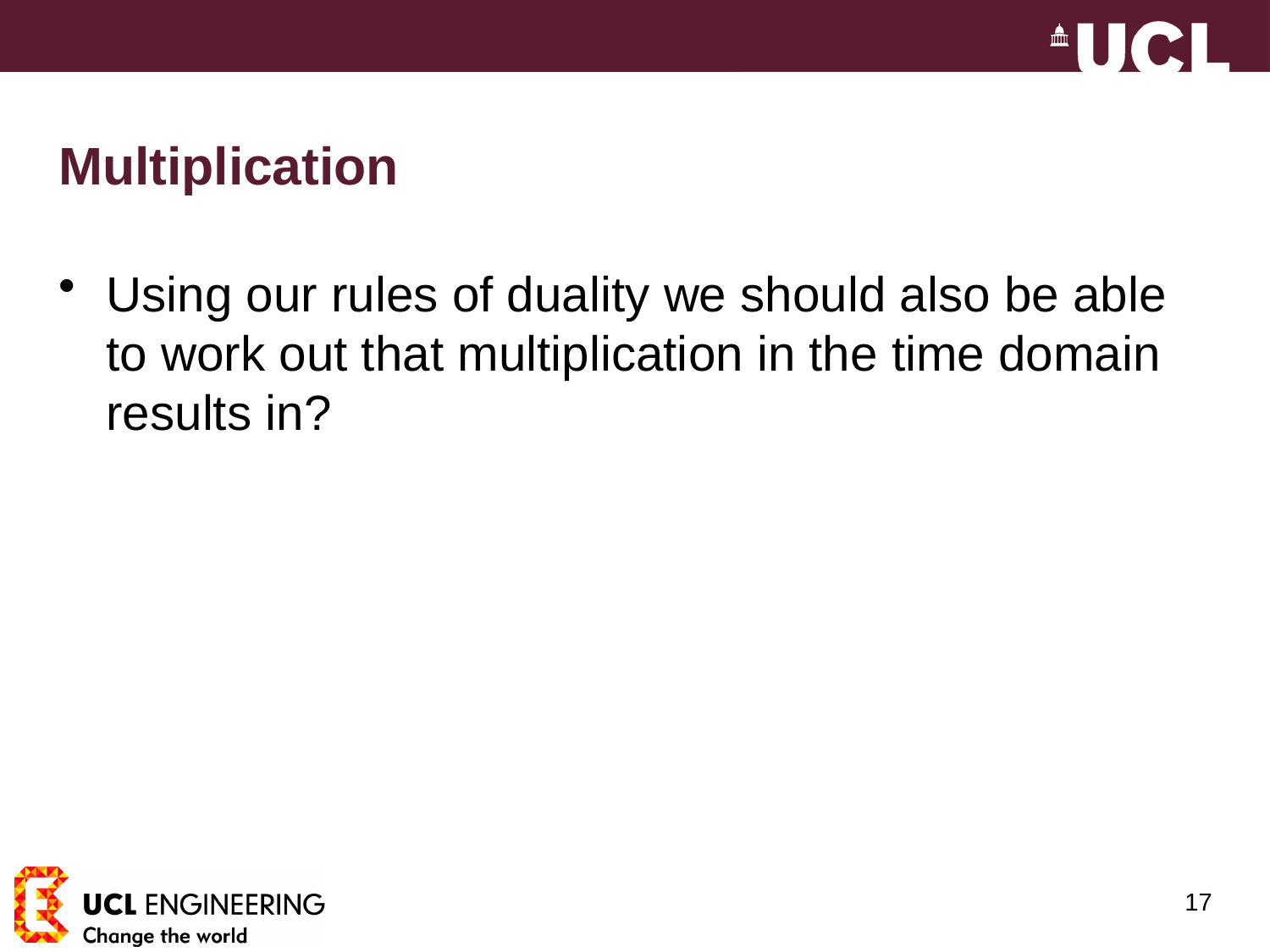

# Multiplication
Using our rules of duality we should also be able to work out that multiplication in the time domain results in?
17